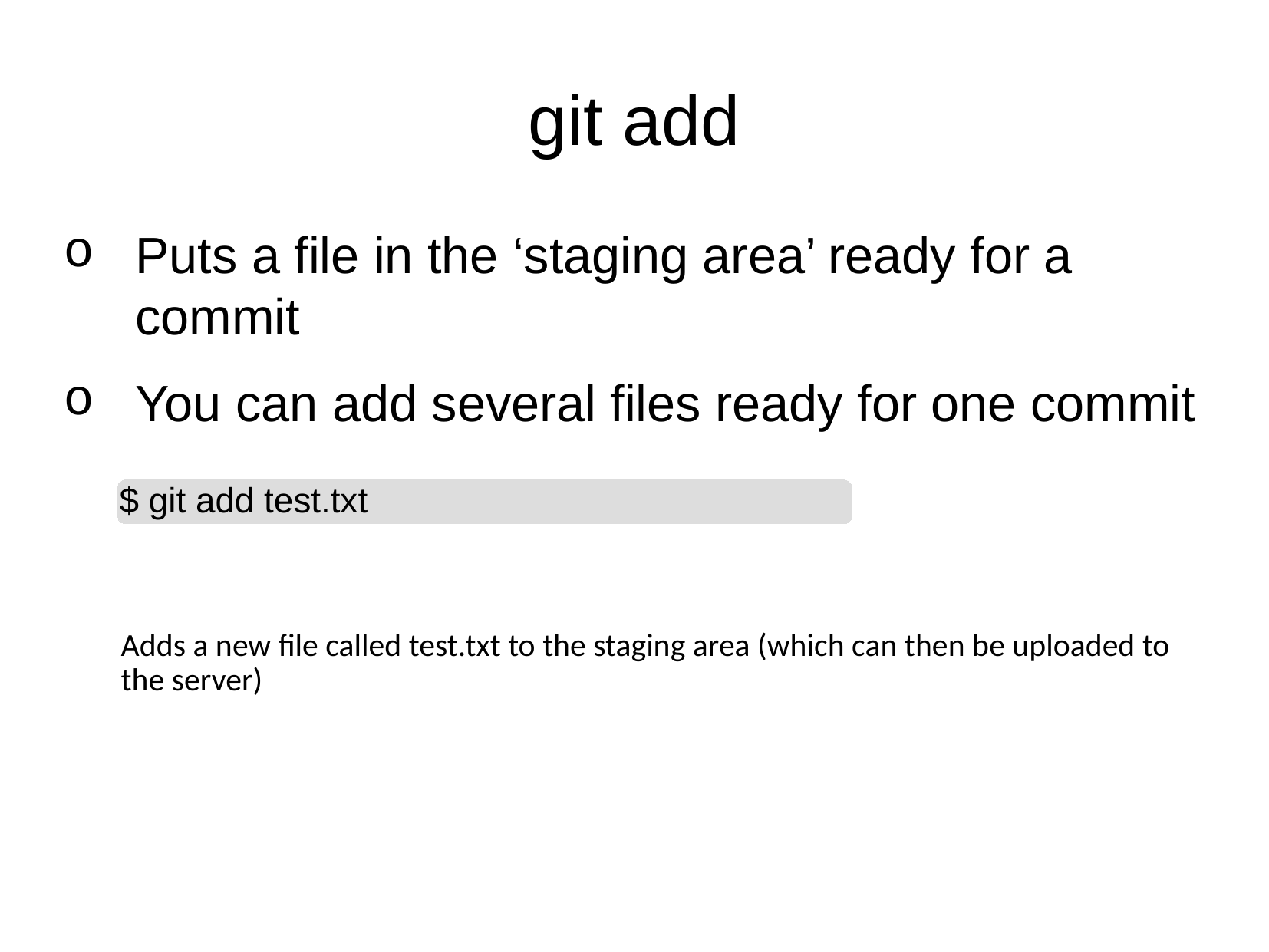

# git add
Puts a file in the ‘staging area’ ready for a commit
You can add several files ready for one commit

Adds a new file called test.txt to the staging area (which can then be uploaded to the server)

$ git add test.txt